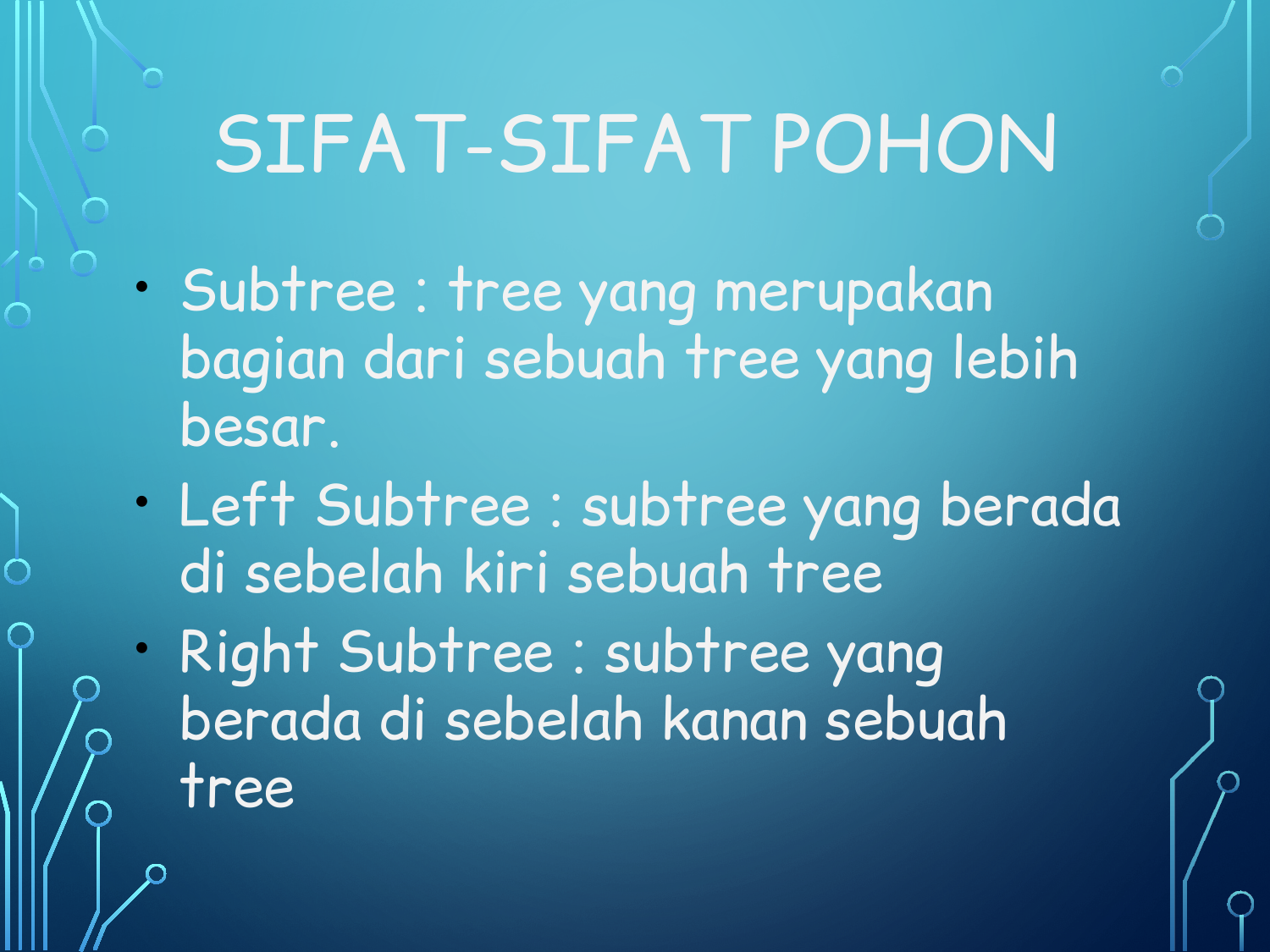

# Sifat-sifat pohon
Subtree : tree yang merupakan bagian dari sebuah tree yang lebih besar.
Left Subtree : subtree yang berada di sebelah kiri sebuah tree
Right Subtree : subtree yang berada di sebelah kanan sebuah tree